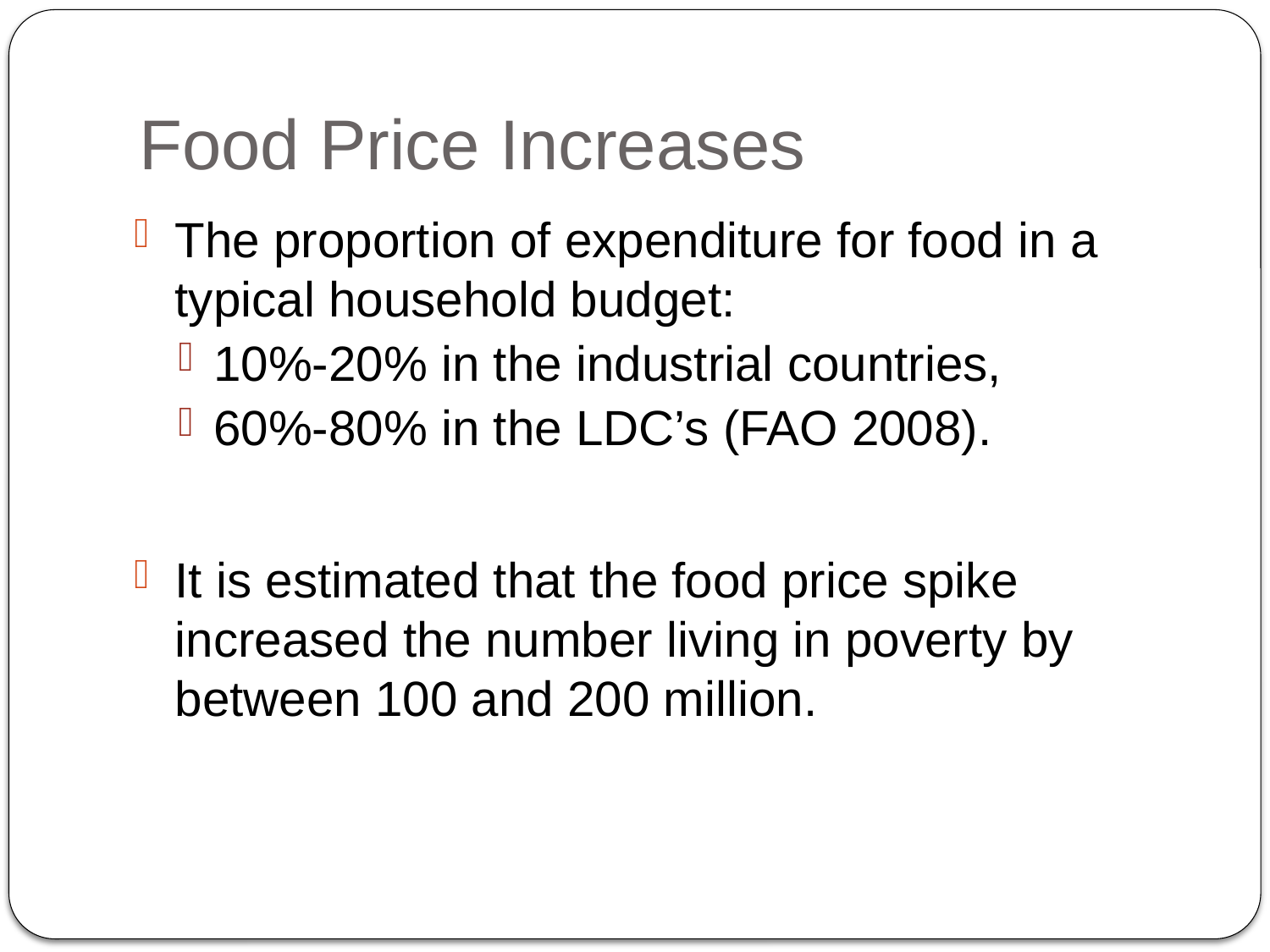

# Food Price Increases
The proportion of expenditure for food in a typical household budget:
10%-20% in the industrial countries,
60%-80% in the LDC’s (FAO 2008).

It is estimated that the food price spike increased the number living in poverty by between 100 and 200 million.